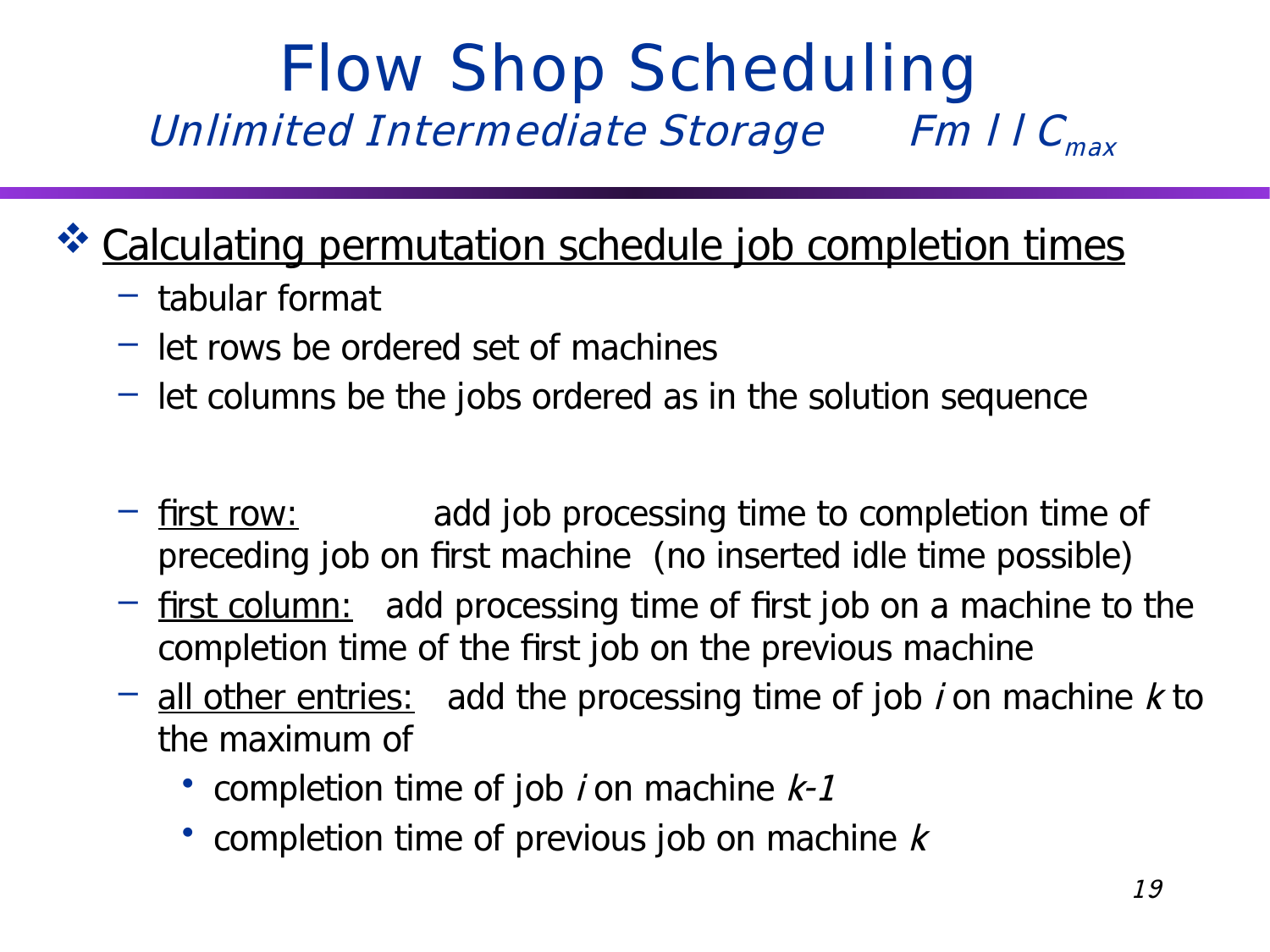

# Flow Shop Scheduling Unlimited Intermediate Storage	Fm l l Cmax
Calculating permutation schedule job completion times
tabular format
let rows be ordered set of machines
let columns be the jobs ordered as in the solution sequence

first row:	  add job processing time to completion time of preceding job on first machine  (no inserted idle time possible)
first column:   add processing time of first job on a machine to the completion time of the first job on the previous machine
all other entries:   add the processing time of job i on machine k to the maximum of
completion time of job i on machine k-1
completion time of previous job on machine k
19